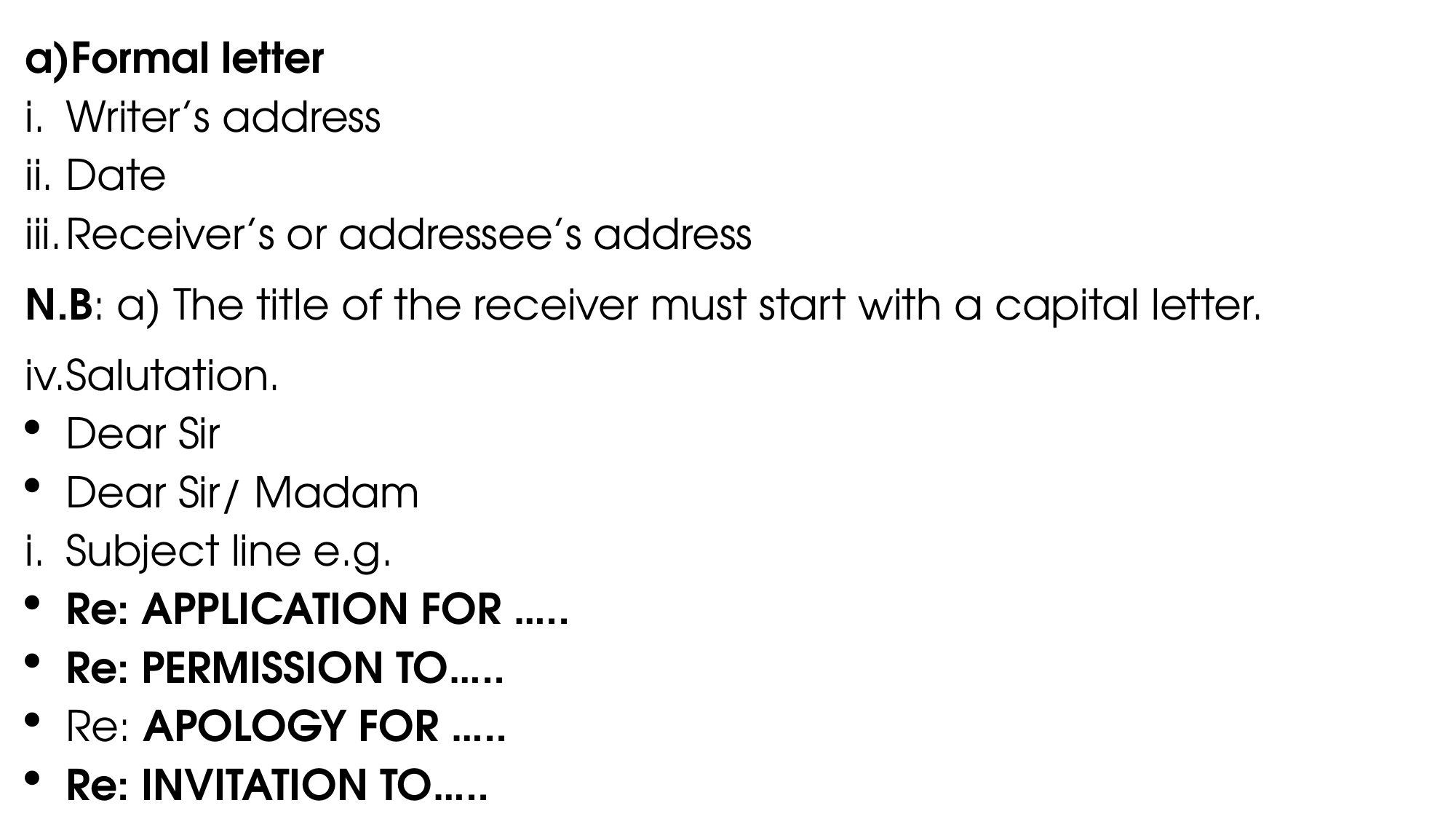

Formal letter
Writer’s address
Date
Receiver’s or addressee’s address
N.B: a) The title of the receiver must start with a capital letter.
Salutation.
Dear Sir
Dear Sir/ Madam
Subject line e.g.
Re: APPLICATION FOR …..
Re: PERMISSION TO…..
Re: APOLOGY FOR …..
Re: INVITATION TO…..